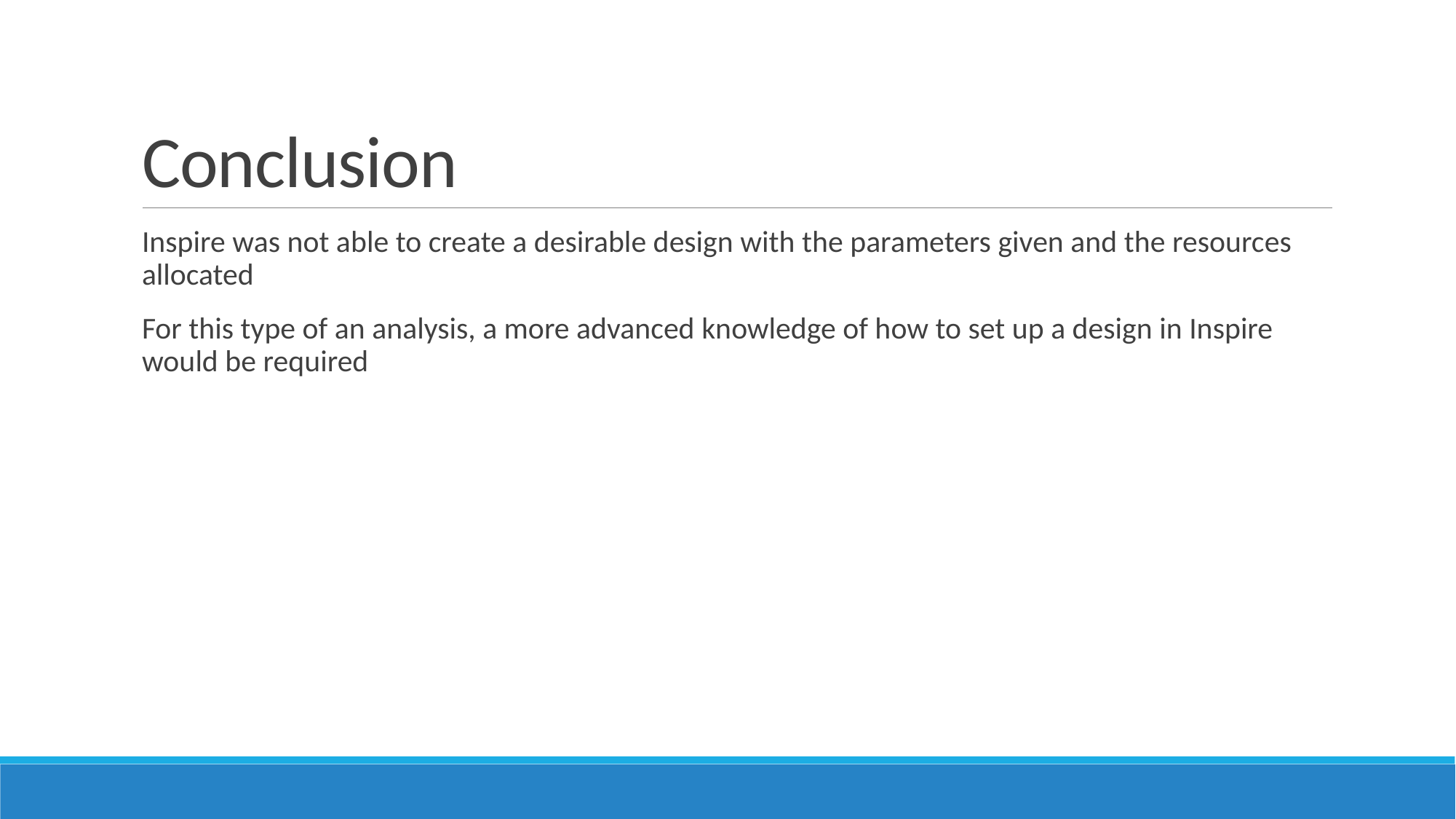

# Conclusion
Inspire was not able to create a desirable design with the parameters given and the resources allocated
For this type of an analysis, a more advanced knowledge of how to set up a design in Inspire would be required